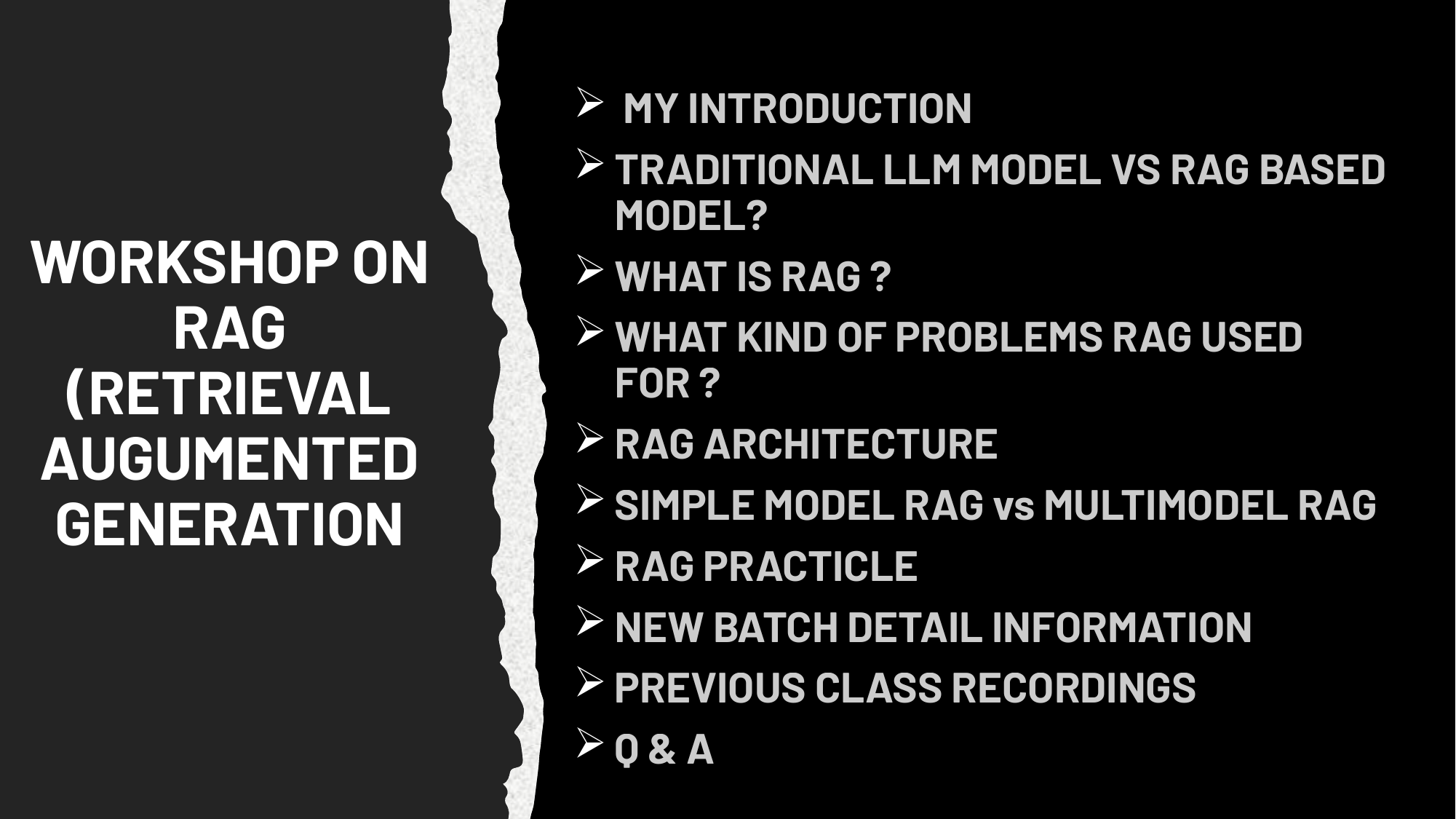

MY INTRODUCTION
TRADITIONAL LLM MODEL VS RAG BASED MODEL?
WHAT IS RAG ?
WHAT KIND OF PROBLEMS RAG USED FOR ?
RAG ARCHITECTURE
SIMPLE MODEL RAG vs MULTIMODEL RAG
RAG PRACTICLE
NEW BATCH DETAIL INFORMATION
PREVIOUS CLASS RECORDINGS
Q & A

# WORKSHOP ON RAG (RETRIEVAL AUGUMENTED GENERATION